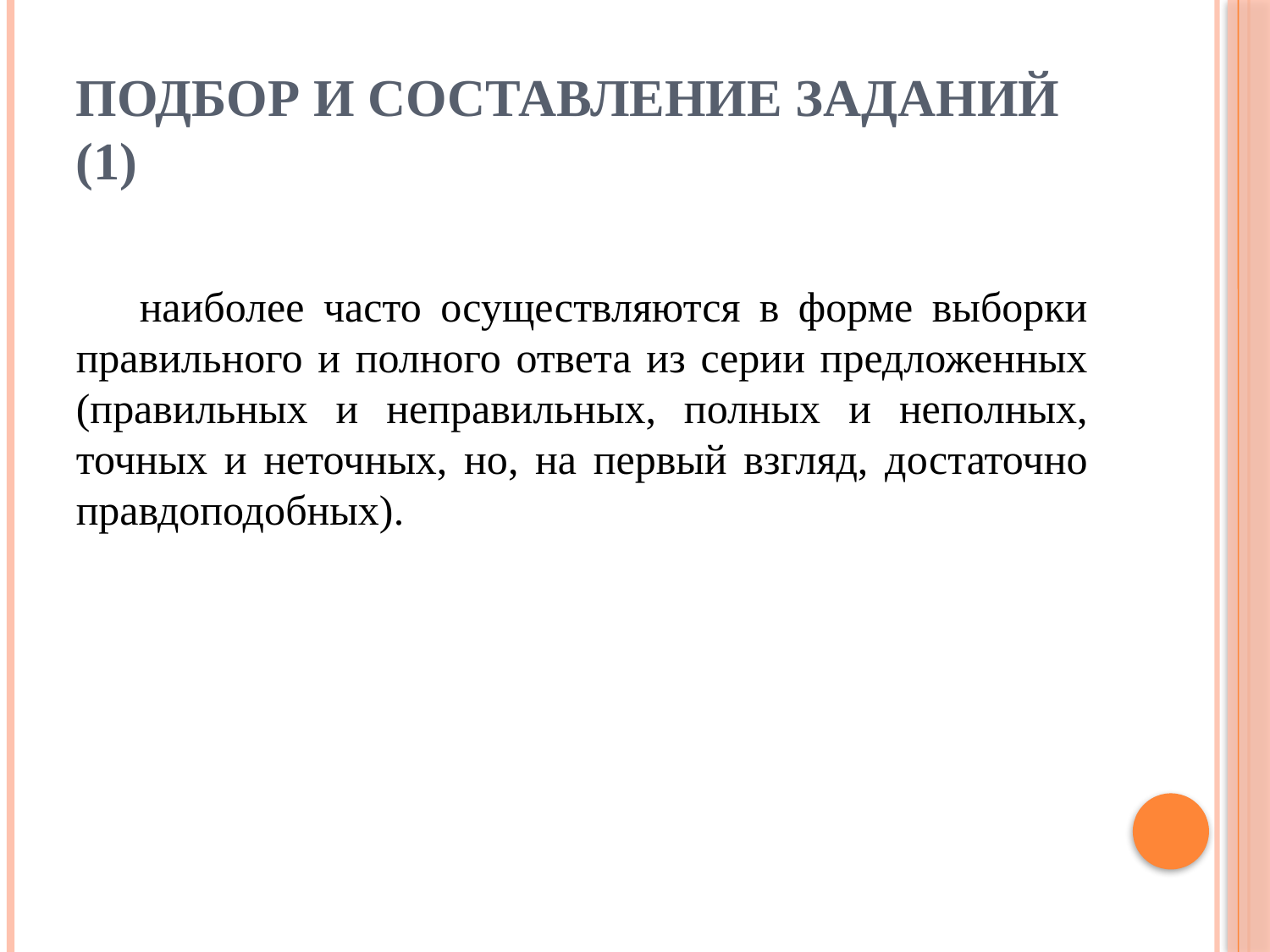

# Подбор и составление заданий (1)

наиболее часто осуществляются в форме выборки правильного и полного ответа из серии предложенных (правильных и неправильных, полных и неполных, точных и неточных, но, на первый взгляд, достаточно правдоподобных).